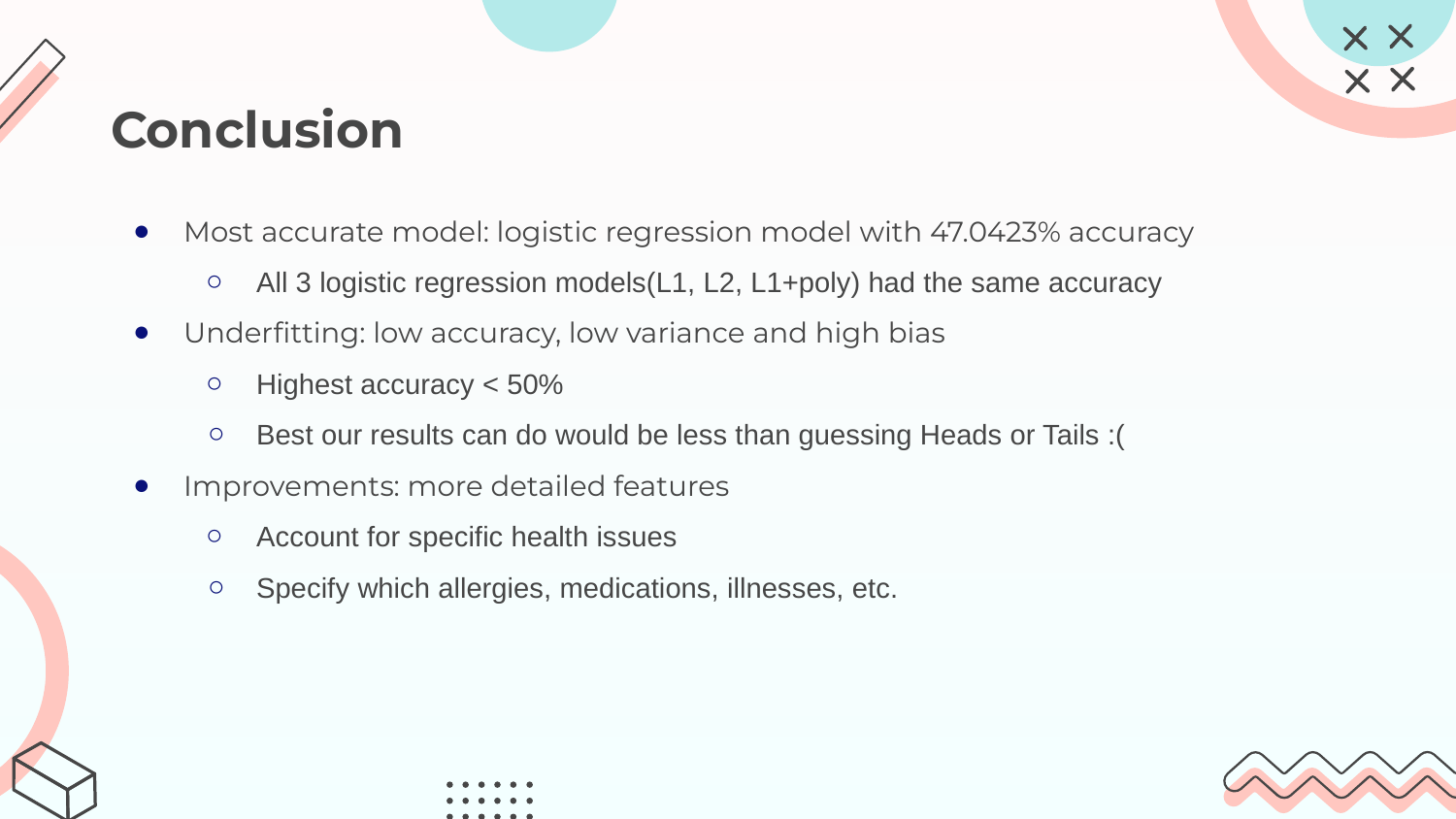

# Conclusion
Most accurate model: logistic regression model with 47.0423% accuracy
All 3 logistic regression models(L1, L2, L1+poly) had the same accuracy
Underfitting: low accuracy, low variance and high bias
Highest accuracy < 50%
Best our results can do would be less than guessing Heads or Tails :(
Improvements: more detailed features
Account for specific health issues
Specify which allergies, medications, illnesses, etc.